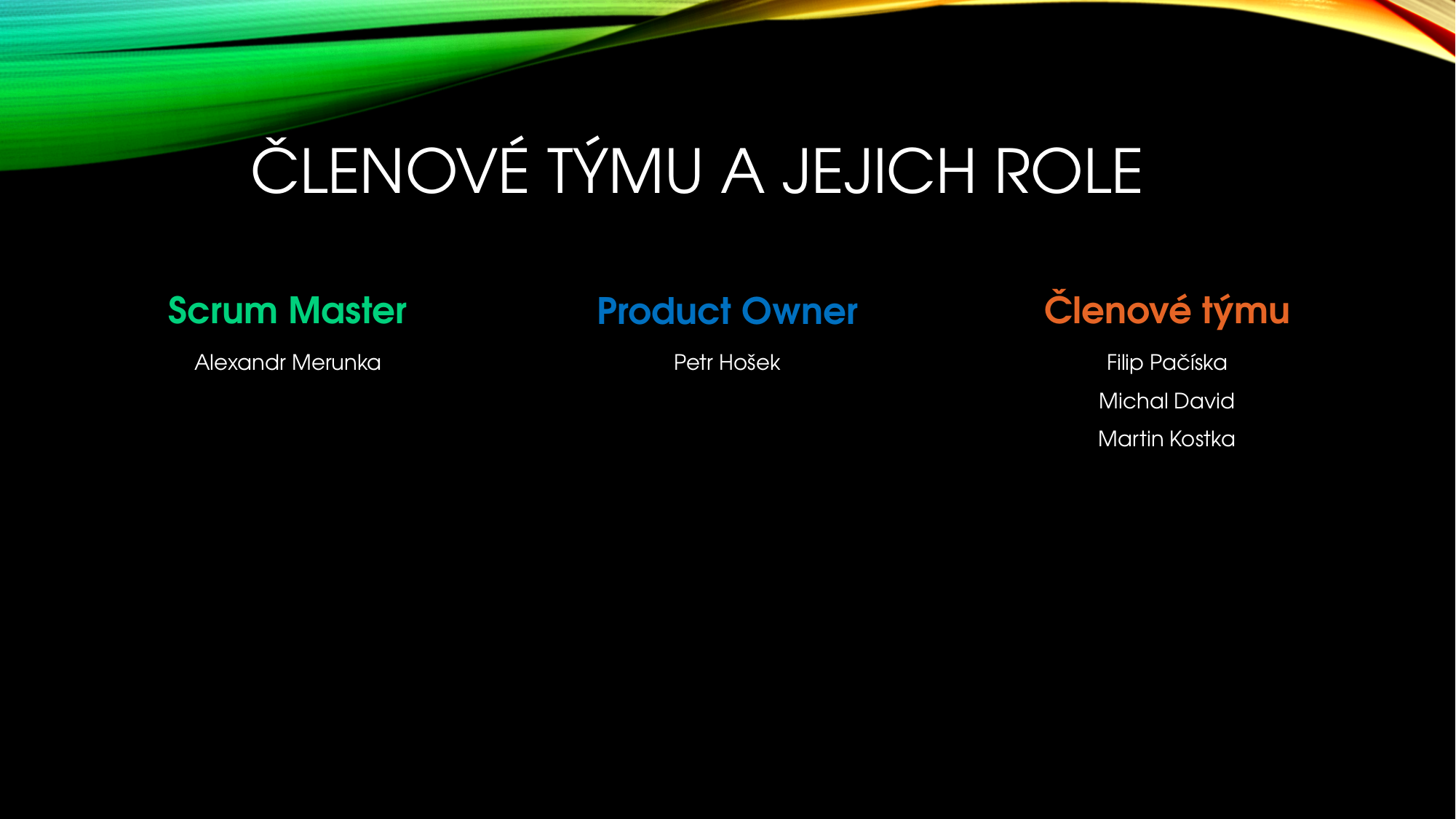

# Členové týmu a jejich role
Členové týmu
Product Owner
Scrum Master
Petr Hošek
Alexandr Merunka
Filip Pačíska
Michal David
Martin Kostka